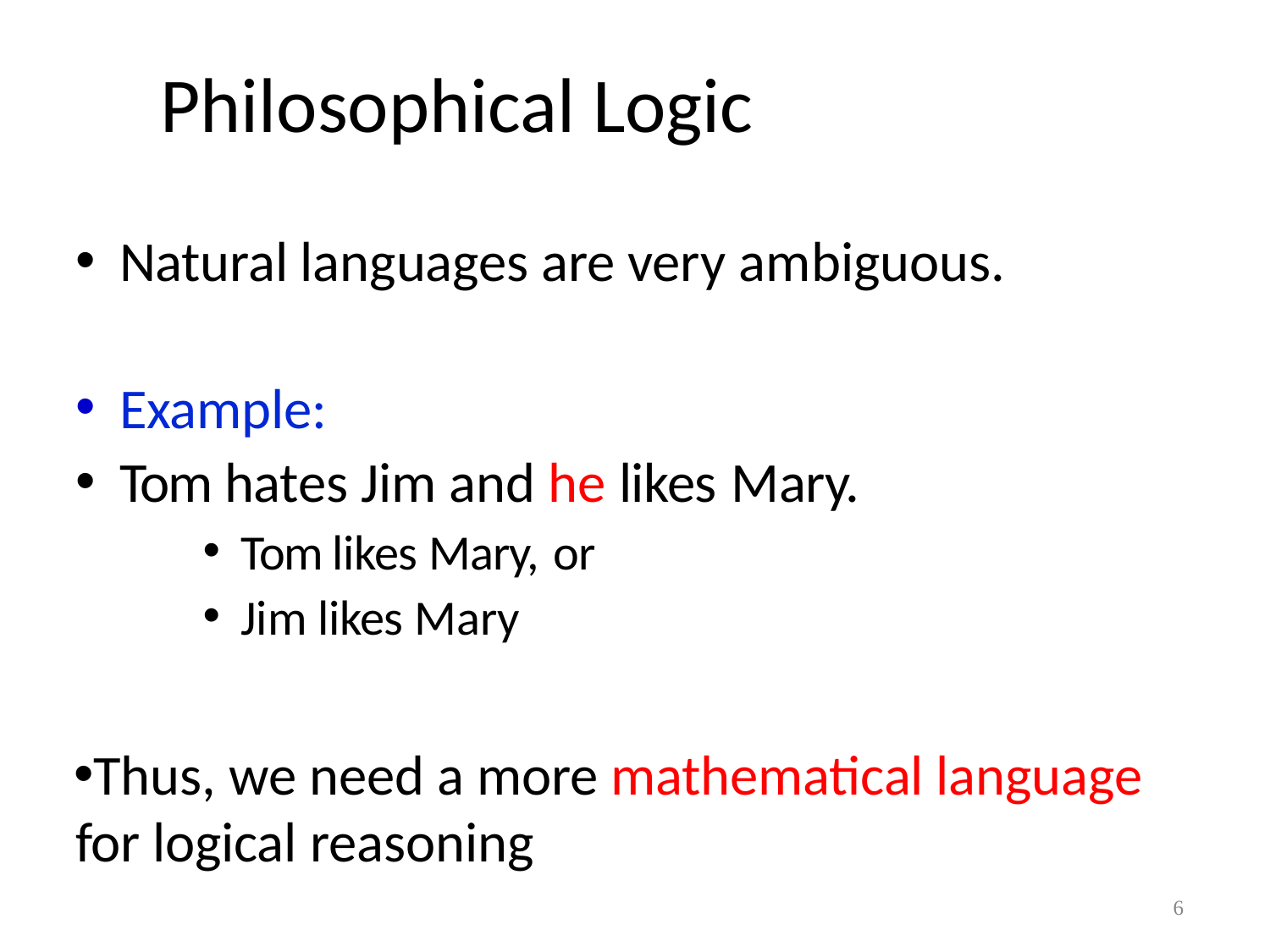

# Philosophical Logic
Natural languages are very ambiguous.

Example:
Tom hates Jim and he likes Mary.
Tom likes Mary, or
Jim likes Mary

Thus, we need a more mathematical language  for logical reasoning
6